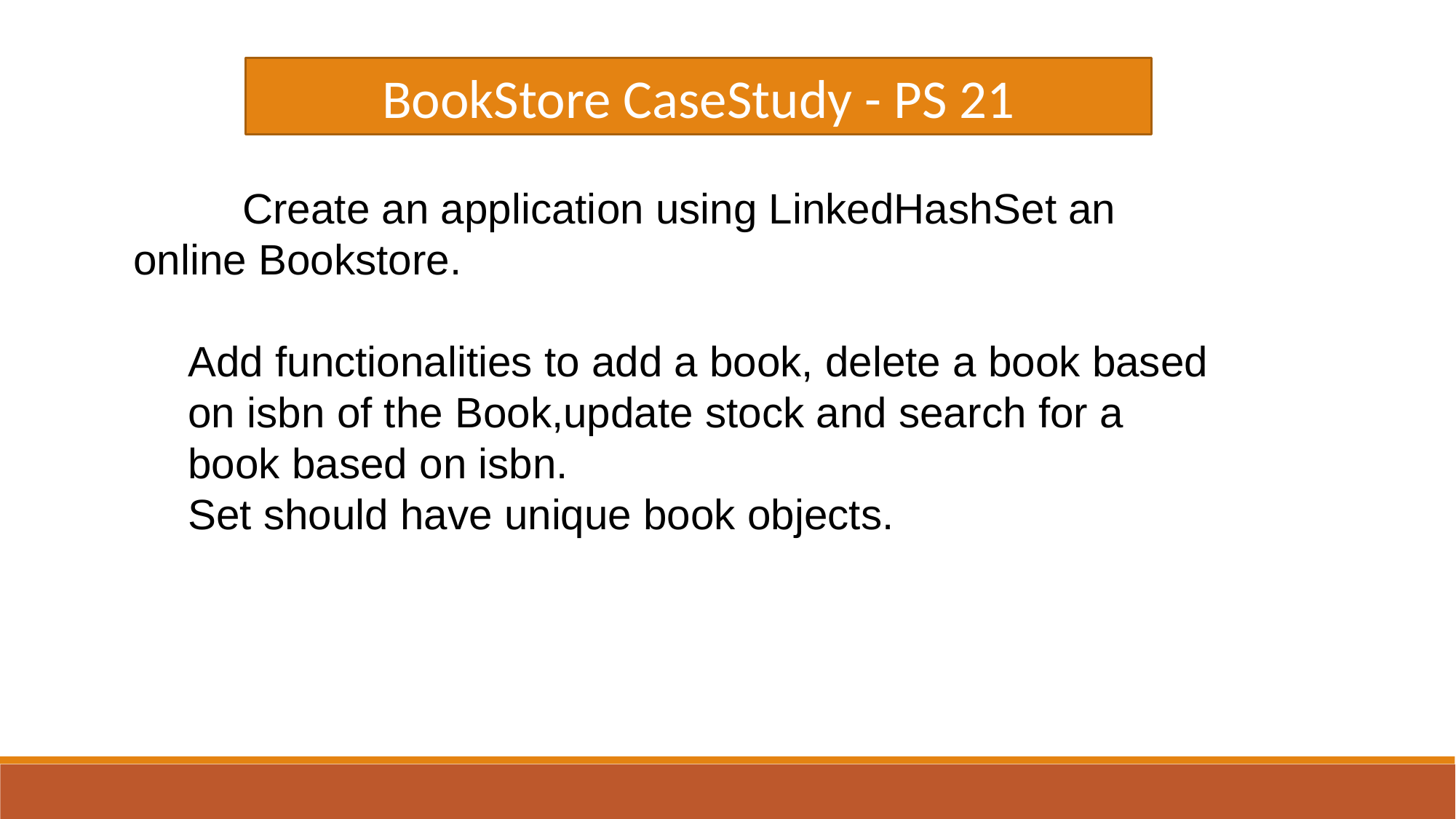

BookStore CaseStudy - PS 21
	Create an application using LinkedHashSet an online Bookstore.

Add functionalities to add a book, delete a book based on isbn of the Book,update stock and search for a book based on isbn.
Set should have unique book objects.